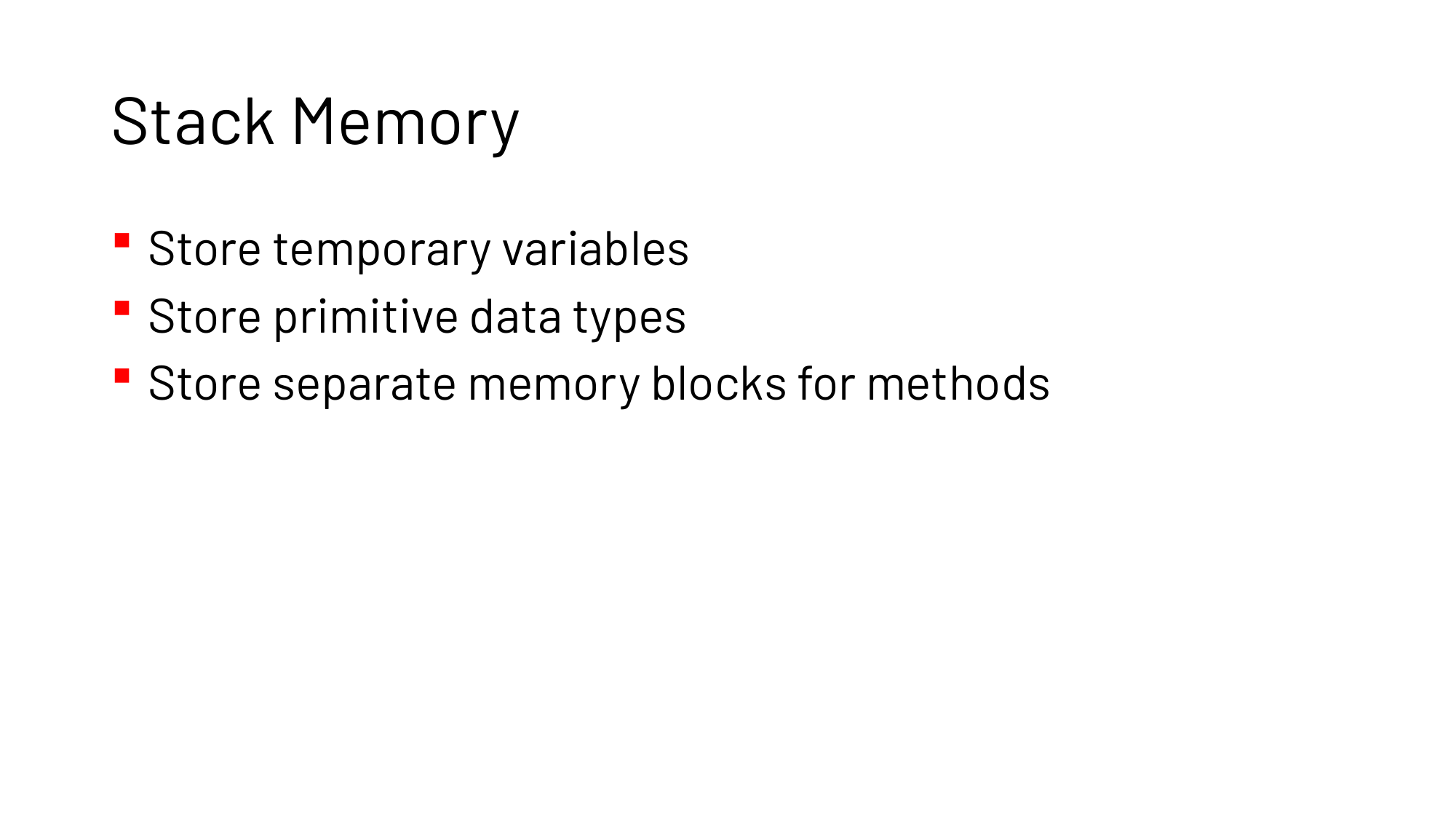

# Stack Memory
 Store temporary variables
 Store primitive data types
 Store separate memory blocks for methods